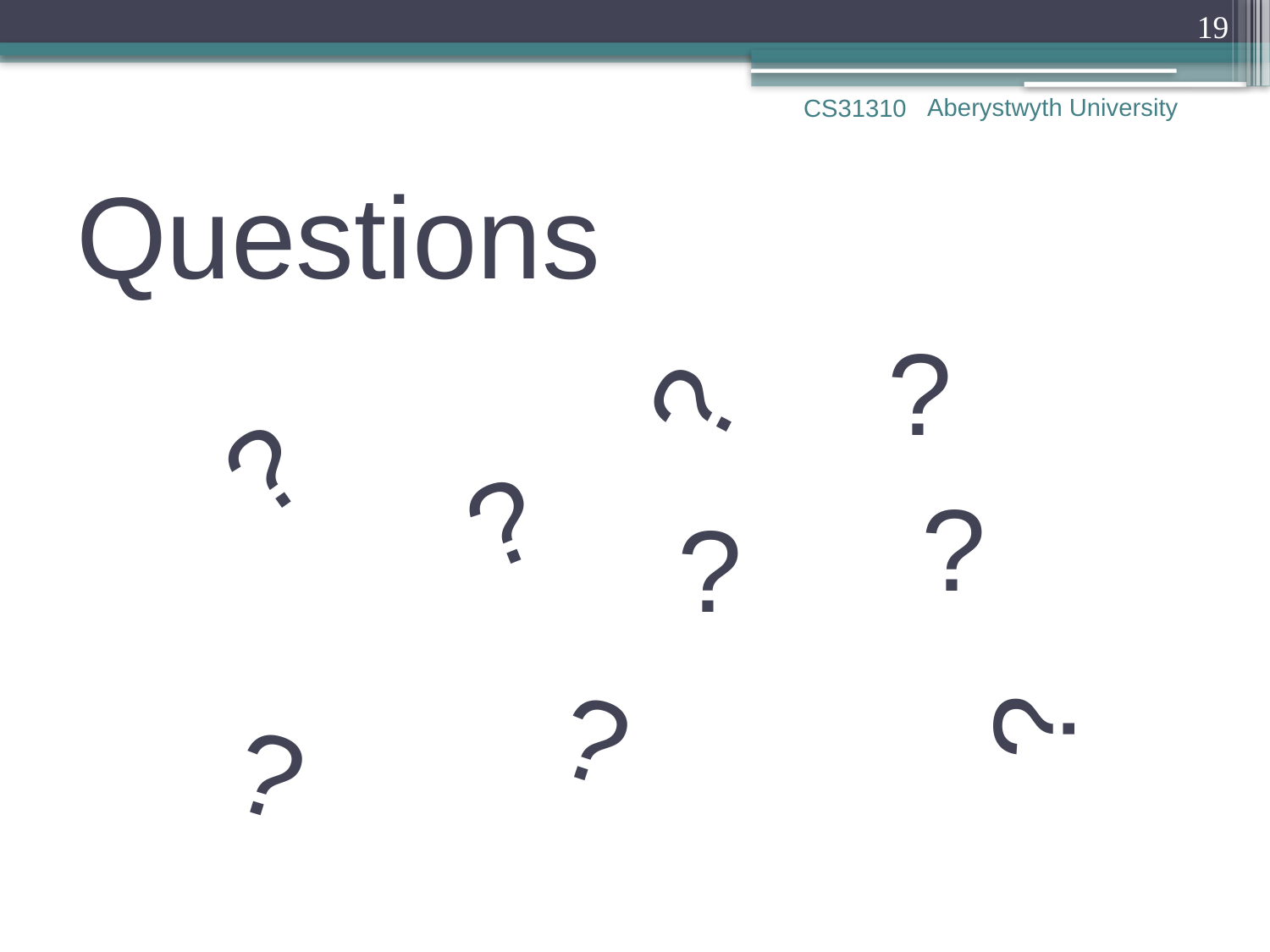

19
Aberystwyth University
CS31310
# Questions
?
?
?
?
?
?
?
?
?